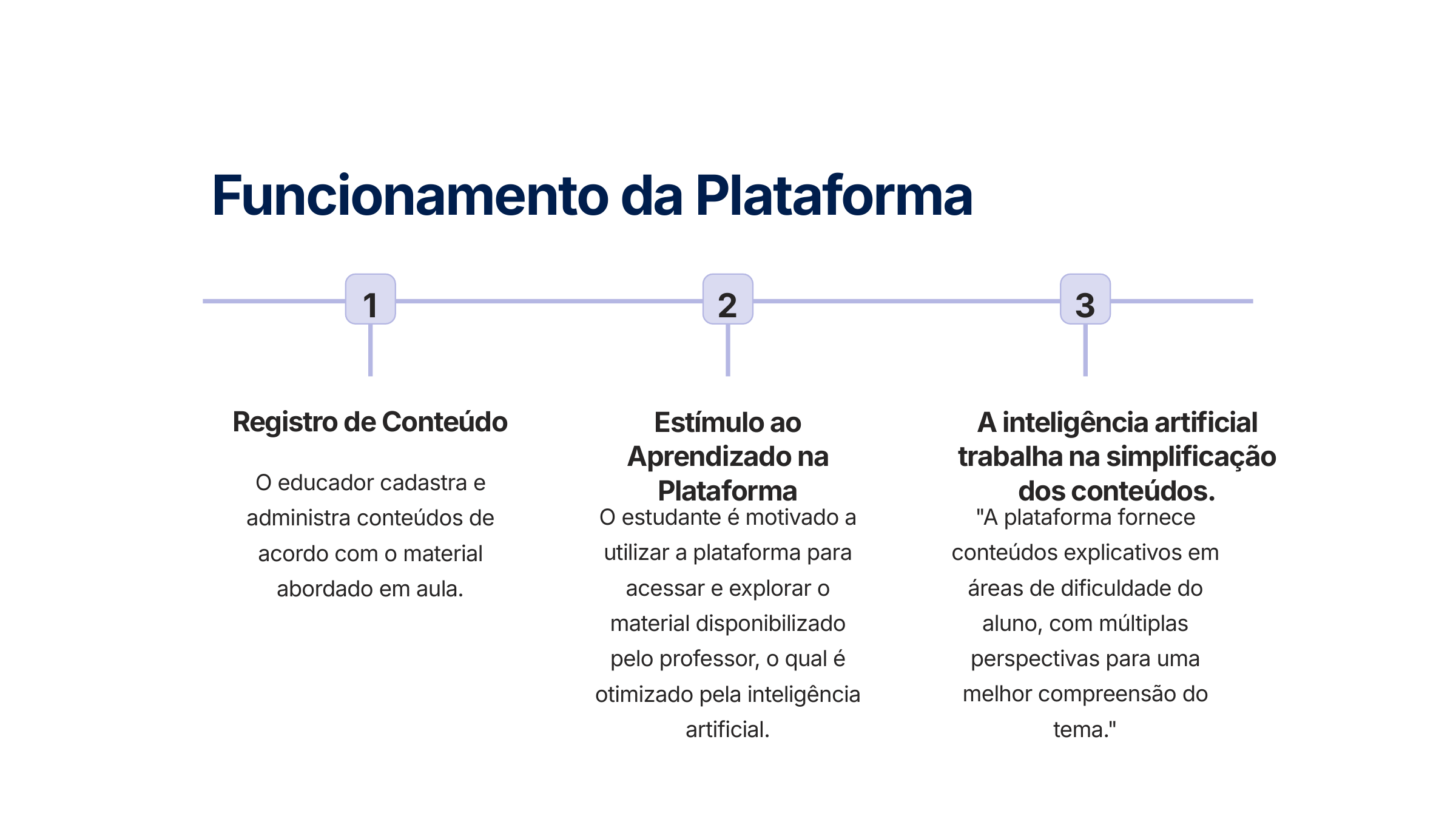

Funcionamento da Plataforma

1
2
3

Registro de Conteúdo
Estímulo ao Aprendizado na Plataforma
A inteligência artificial trabalha na simplificação dos conteúdos.
O educador cadastra e administra conteúdos de acordo com o material abordado em aula.
O estudante é motivado a utilizar a plataforma para acessar e explorar o material disponibilizado pelo professor, o qual é otimizado pela inteligência artificial.
"A plataforma fornece conteúdos explicativos em áreas de dificuldade do aluno, com múltiplas perspectivas para uma melhor compreensão do tema."